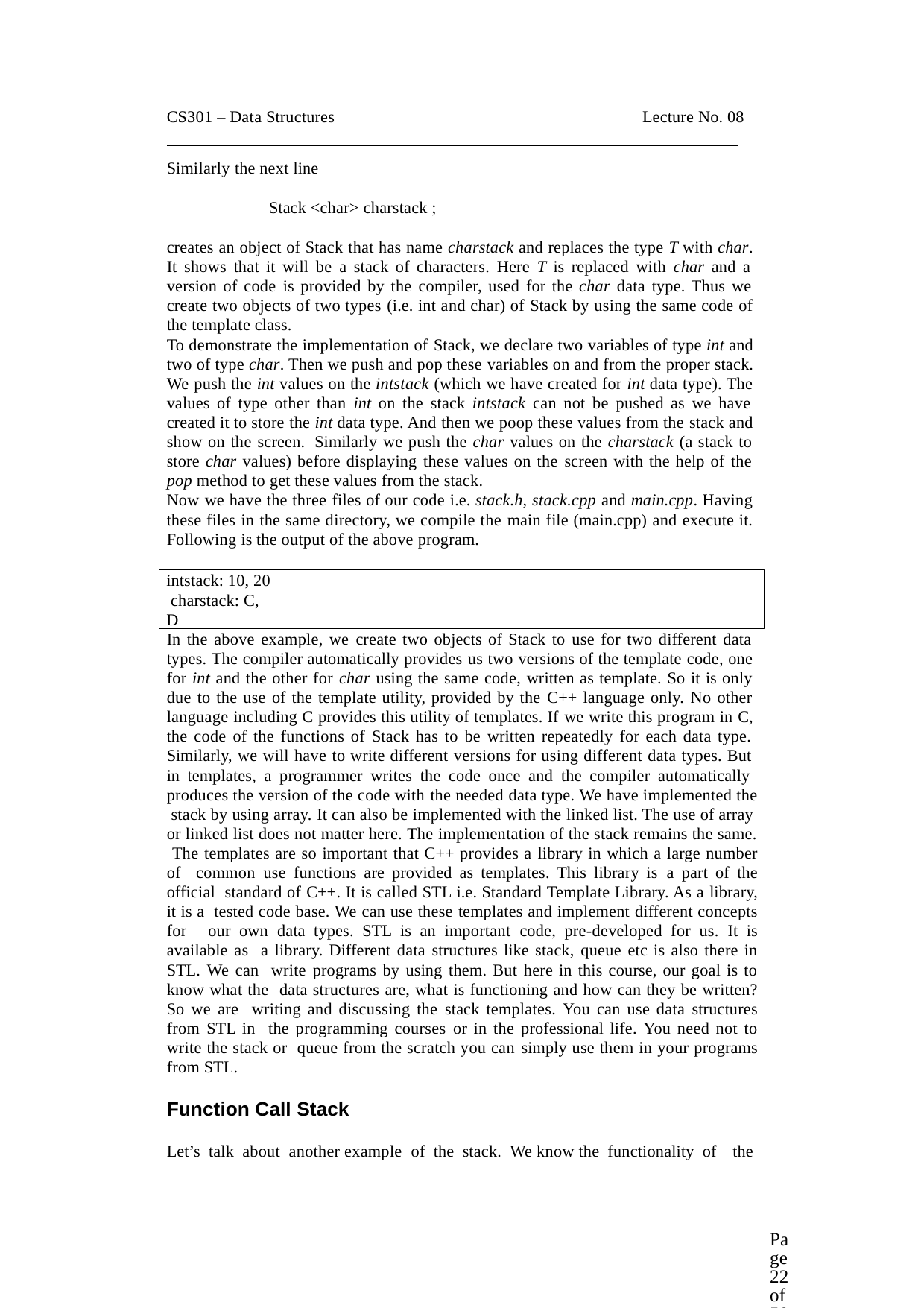

CS301 – Data Structures
Lecture No. 08

Similarly the next line

Stack <char> charstack ;

creates an object of Stack that has name charstack and replaces the type T with char.  It shows that it will be a stack of characters. Here T is replaced with char and a  version of code is provided by the compiler, used for the char data type. Thus we  create two objects of two types (i.e. int and char) of Stack by using the same code of  the template class.
To demonstrate the implementation of Stack, we declare two variables of type int and  two of type char. Then we push and pop these variables on and from the proper stack.  We push the int values on the intstack (which we have created for int data type). The  values of type other than int on the stack intstack can not be pushed as we have  created it to store the int data type. And then we poop these values from the stack and  show on the screen. Similarly we push the char values on the charstack (a stack to  store char values) before displaying these values on the screen with the help of the  pop method to get these values from the stack.
Now we have the three files of our code i.e. stack.h, stack.cpp and main.cpp. Having  these files in the same directory, we compile the main file (main.cpp) and execute it.  Following is the output of the above program.
intstack: 10, 20  charstack: C, D
In the above example, we create two objects of Stack to use for two different data  types. The compiler automatically provides us two versions of the template code, one  for int and the other for char using the same code, written as template. So it is only  due to the use of the template utility, provided by the C++ language only. No other  language including C provides this utility of templates. If we write this program in C,  the code of the functions of Stack has to be written repeatedly for each data type.  Similarly, we will have to write different versions for using different data types. But  in templates, a programmer writes the code once and the compiler automatically  produces the version of the code with the needed data type. We have implemented the  stack by using array. It can also be implemented with the linked list. The use of array  or linked list does not matter here. The implementation of the stack remains the same.  The templates are so important that C++ provides a library in which a large number of  common use functions are provided as templates. This library is a part of the official  standard of C++. It is called STL i.e. Standard Template Library. As a library, it is a  tested code base. We can use these templates and implement different concepts for  our own data types. STL is an important code, pre-developed for us. It is available as  a library. Different data structures like stack, queue etc is also there in STL. We can  write programs by using them. But here in this course, our goal is to know what the  data structures are, what is functioning and how can they be written? So we are  writing and discussing the stack templates. You can use data structures from STL in  the programming courses or in the professional life. You need not to write the stack or  queue from the scratch you can simply use them in your programs from STL.

Function Call Stack

Let’s  talk  about  another example  of  the  stack.  We know the  functionality  of   the
Page 22 of 505